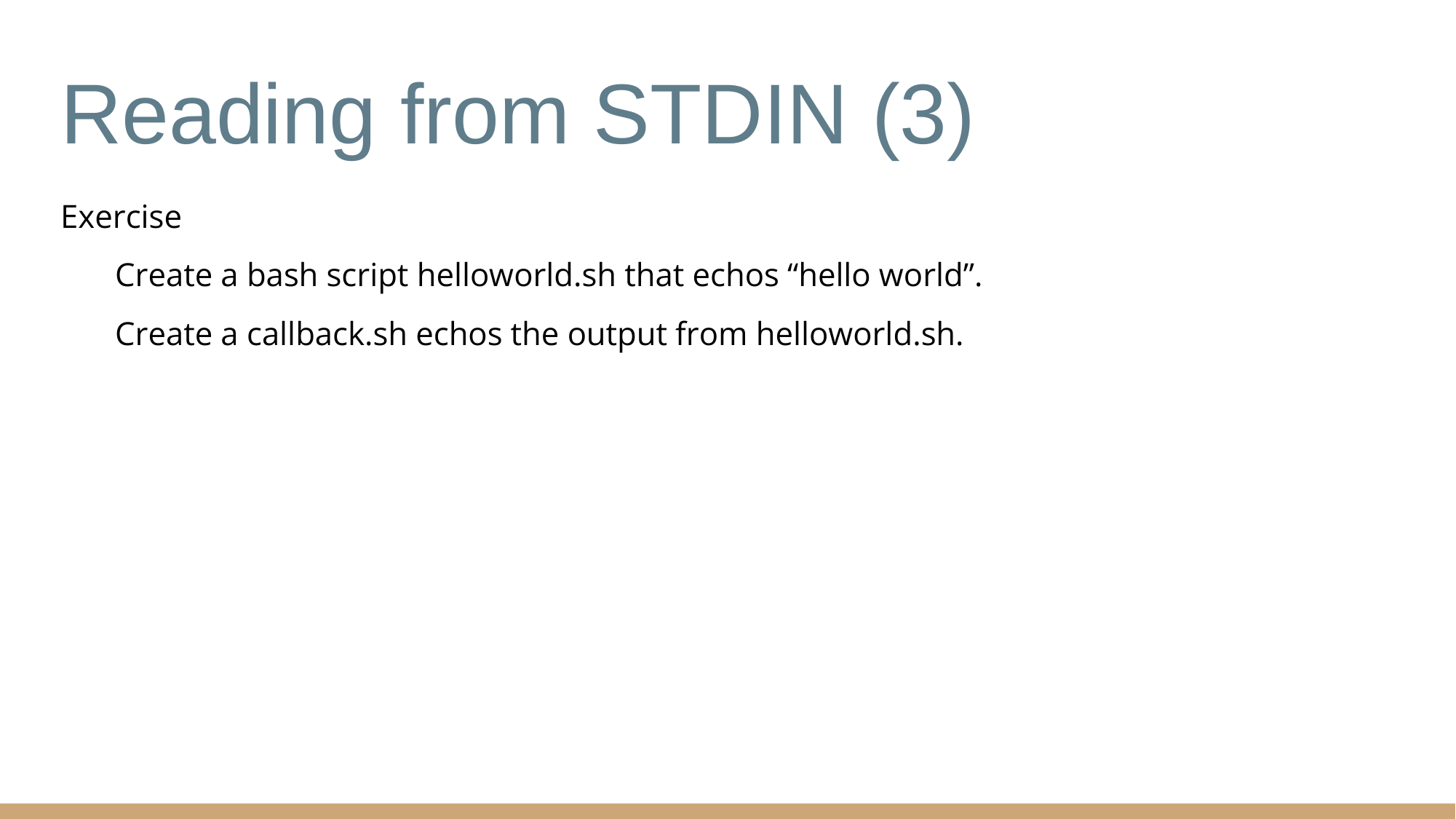

# Reading from STDIN (3)
Exercise
Create a bash script helloworld.sh that echos “hello world”.
Create a callback.sh echos the output from helloworld.sh.